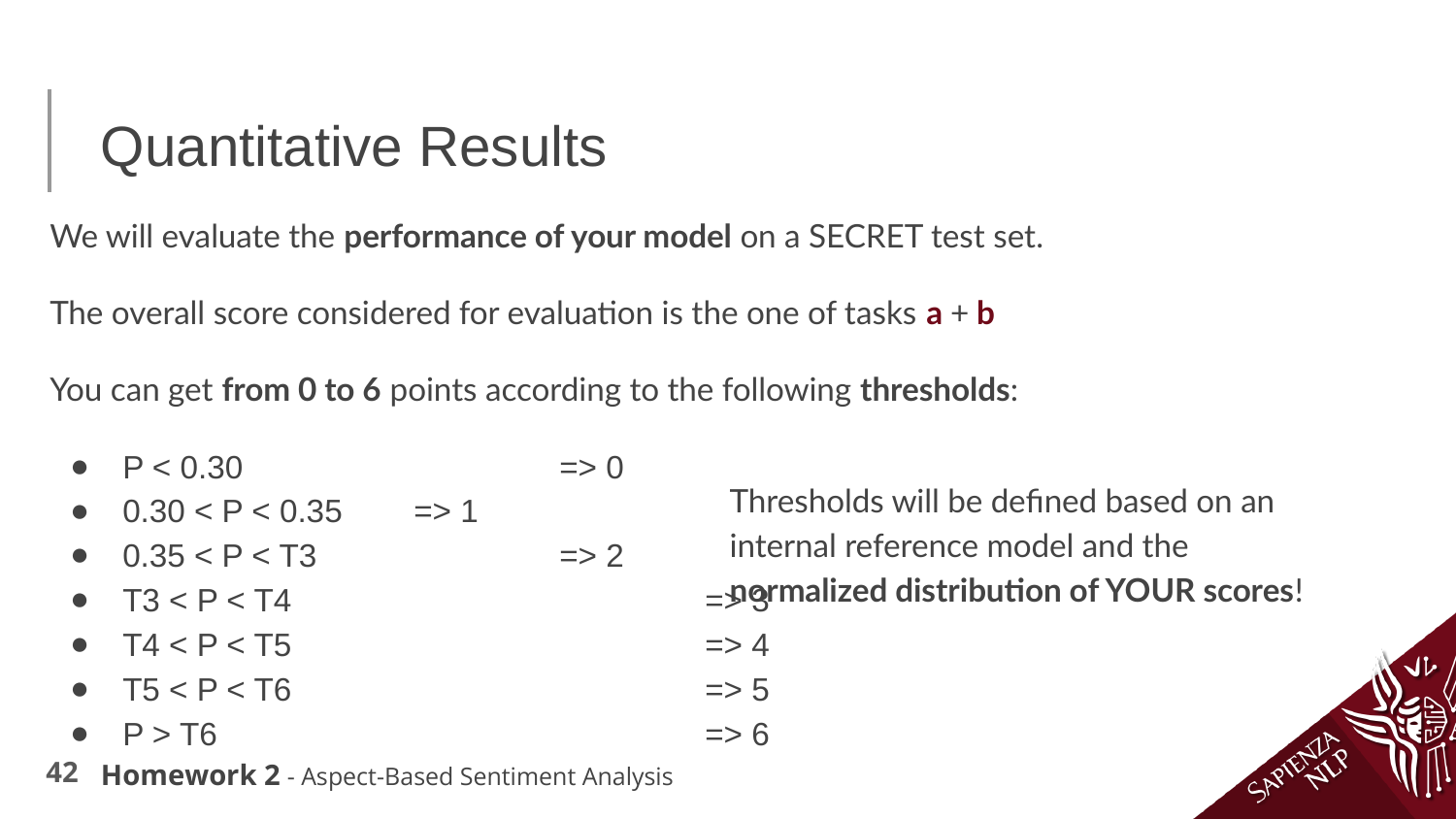

# Quantitative Results
We will evaluate the performance of your model on a SECRET test set.
The overall score considered for evaluation is the one of tasks a + b
You can get from 0 to 6 points according to the following thresholds:
P < 0.30			=> 0
0.30 < P < 0.35	=> 1
0.35 < P < T3		=> 2
T3 < P < T4			=> 3
T4 < P < T5			=> 4
T5 < P < T6			=> 5
P > T6				=> 6
Thresholds will be defined based on an internal reference model and the normalized distribution of YOUR scores!
Homework 2 - Aspect-Based Sentiment Analysis